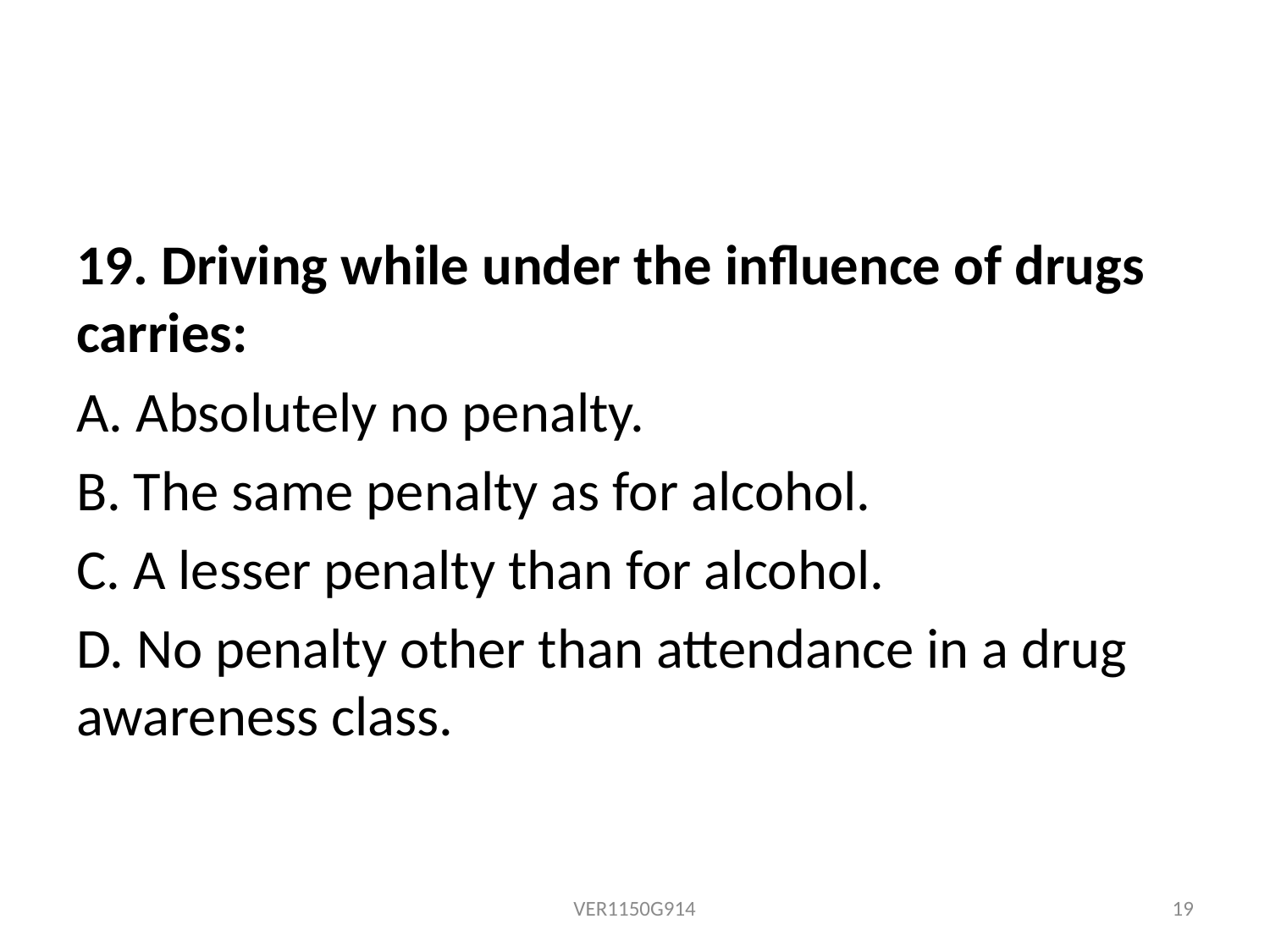

19. Driving while under the influence of drugs carries:
A. Absolutely no penalty.
B. The same penalty as for alcohol.
C. A lesser penalty than for alcohol.
D. No penalty other than attendance in a drug awareness class.

VER1150G914
19